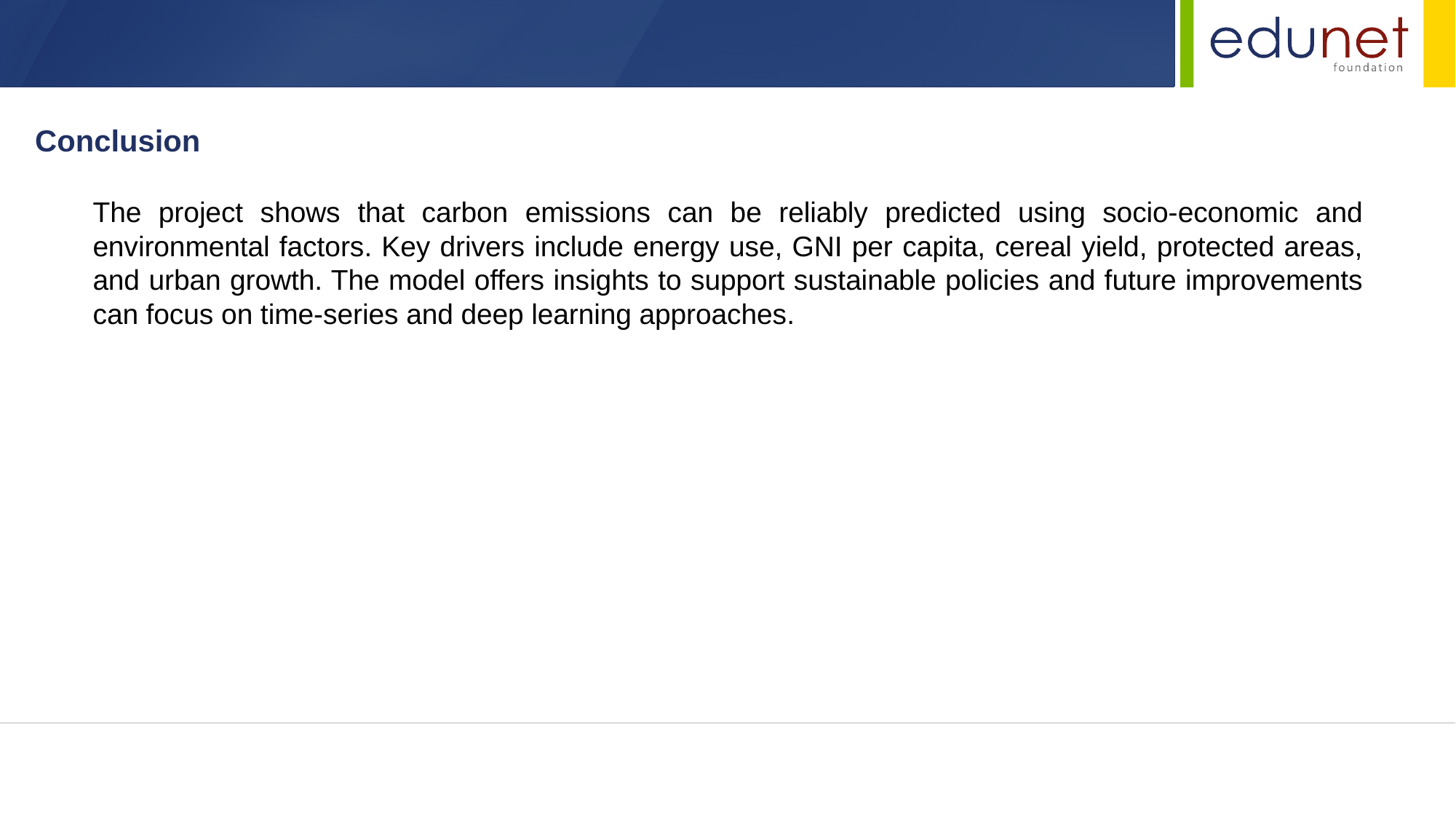

Conclusion
The project shows that carbon emissions can be reliably predicted using socio-economic and environmental factors. Key drivers include energy use, GNI per capita, cereal yield, protected areas, and urban growth. The model offers insights to support sustainable policies and future improvements can focus on time-series and deep learning approaches.